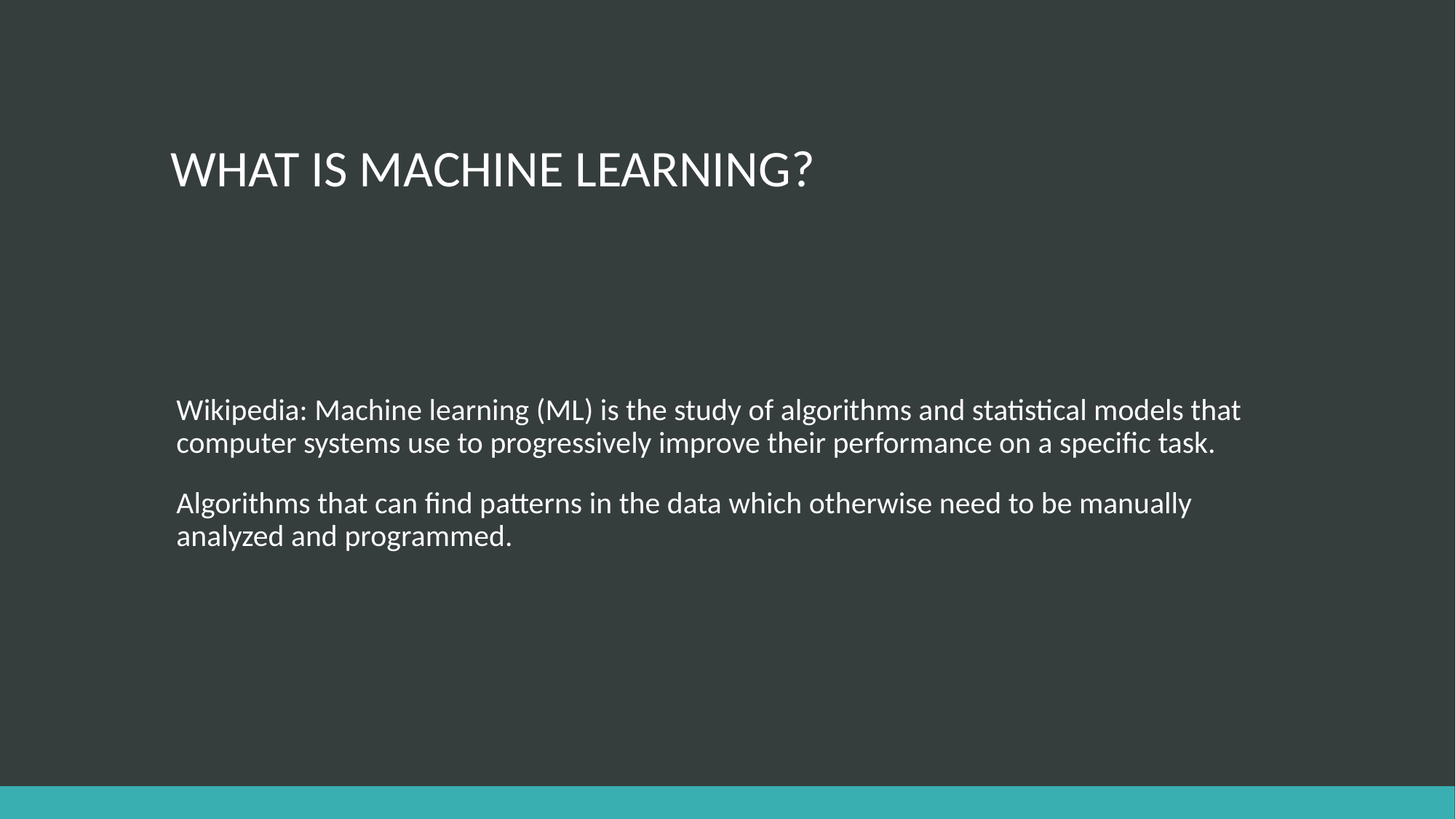

# WHAT IS MACHINE LEARNING?
Wikipedia: Machine learning (ML) is the study of algorithms and statistical models that computer systems use to progressively improve their performance on a specific task.
Algorithms that can find patterns in the data which otherwise need to be manually analyzed and programmed.